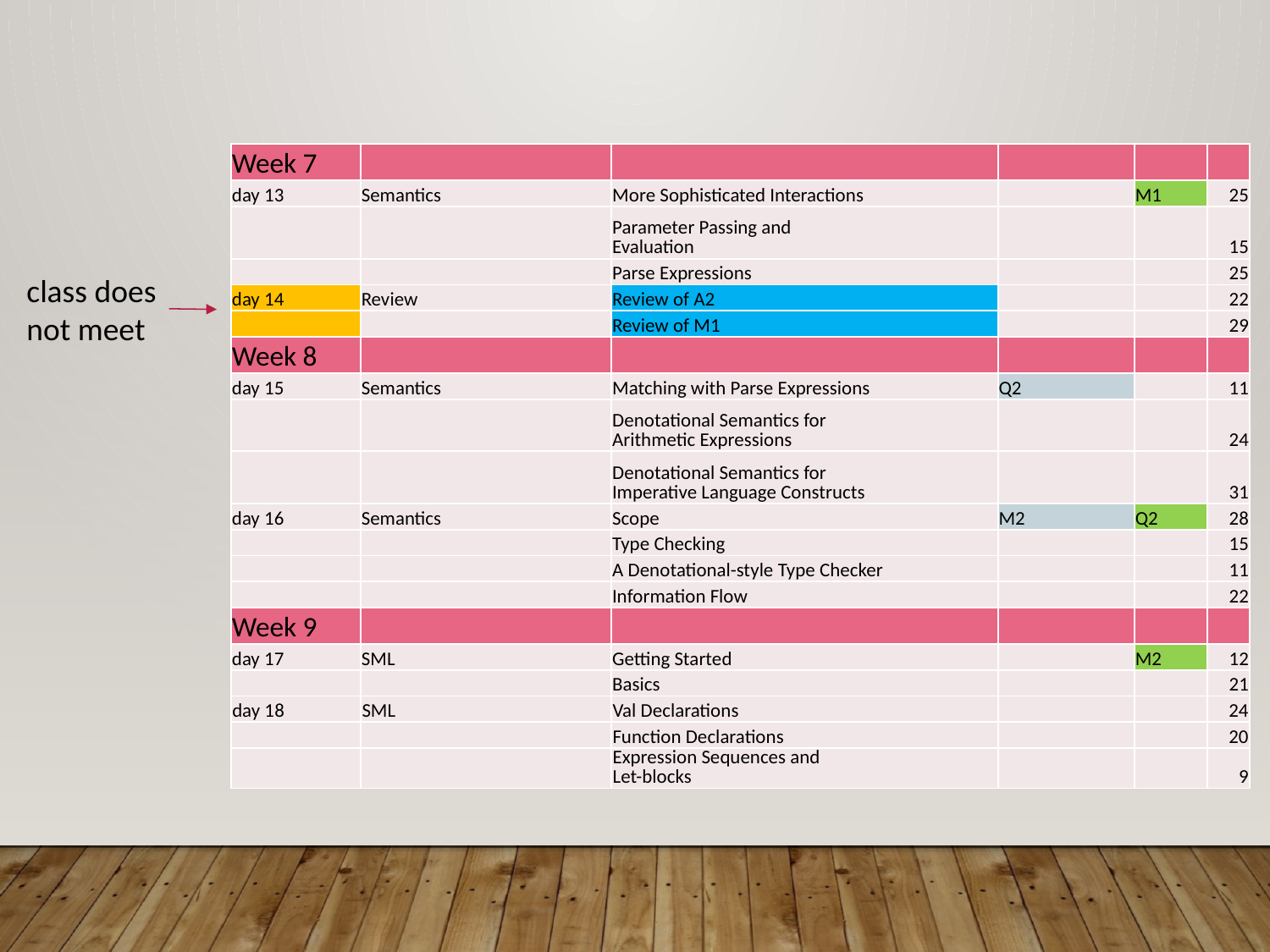

| Week 7 |  |  |  |  |  |
| --- | --- | --- | --- | --- | --- |
| day 13 | Semantics | More Sophisticated Interactions |  | M1 | 25 |
|  |  | Parameter Passing and Evaluation |  |  | 15 |
|  |  | Parse Expressions |  |  | 25 |
| day 14 | Review | Review of A2 |  |  | 22 |
|  |  | Review of M1 |  |  | 29 |
| Week 8 |  |  |  |  |  |
| day 15 | Semantics | Matching with Parse Expressions | Q2 |  | 11 |
|  |  | Denotational Semantics for Arithmetic Expressions |  |  | 24 |
|  |  | Denotational Semantics for Imperative Language Constructs |  |  | 31 |
| day 16 | Semantics | Scope | M2 | Q2 | 28 |
|  |  | Type Checking |  |  | 15 |
|  |  | A Denotational-style Type Checker |  |  | 11 |
|  |  | Information Flow |  |  | 22 |
| Week 9 |  |  |  |  |  |
| day 17 | SML | Getting Started |  | M2 | 12 |
|  |  | Basics |  |  | 21 |
| day 18 | SML | Val Declarations |  |  | 24 |
|  |  | Function Declarations |  |  | 20 |
|  |  | Expression Sequences and Let-blocks |  |  | 9 |
class does
not meet